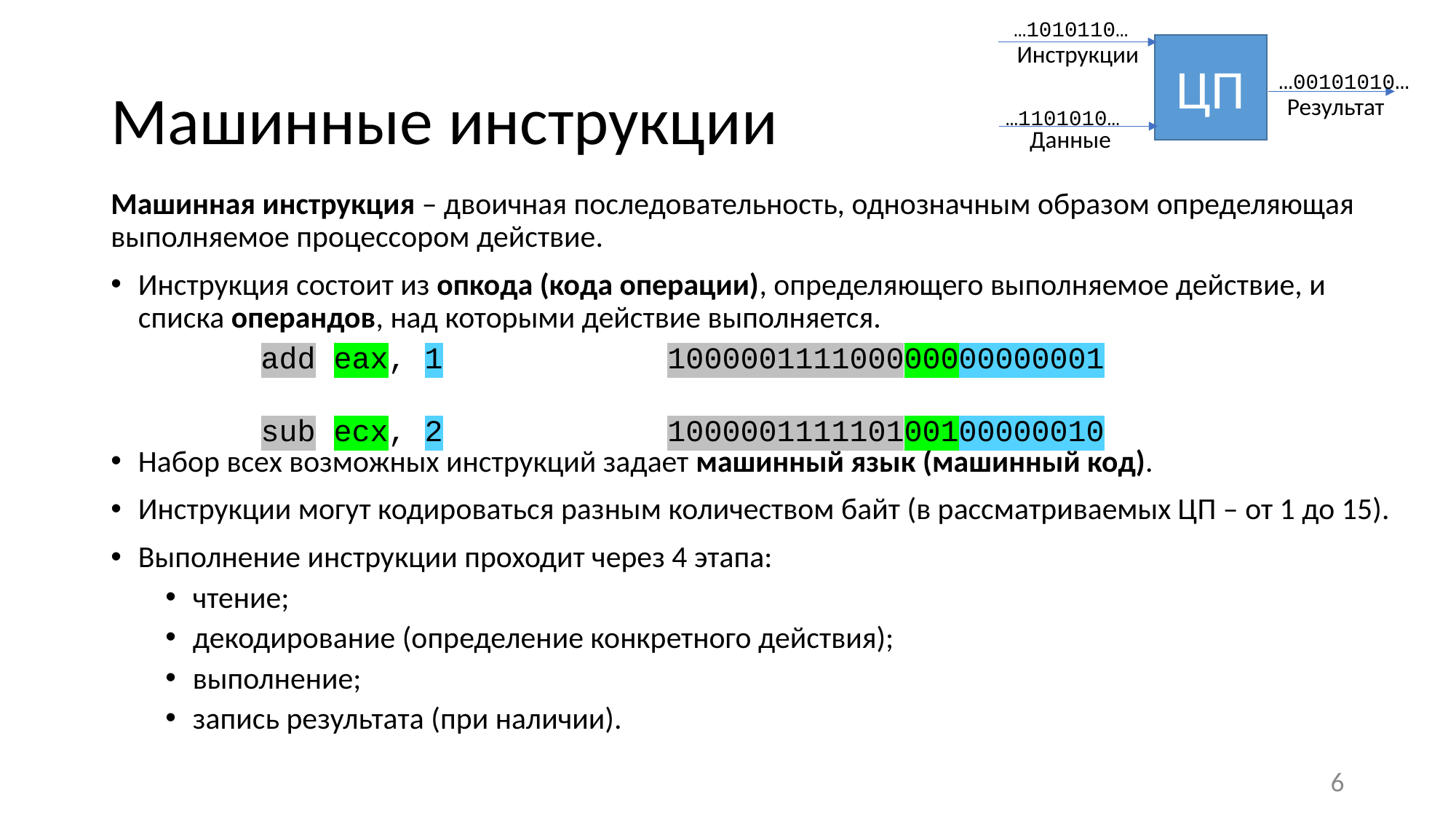

…1010110…
Инструкции
ЦП
# Машинные инструкции
…00101010…
Результат
…1101010…
Данные
Машинная инструкция – двоичная последовательность, однозначным образом определяющая выполняемое процессором действие.
Инструкция состоит из опкода (кода операции), определяющего выполняемое действие, и списка операндов, над которыми действие выполняется.

Набор всех возможных инструкций задает машинный язык (машинный код).
Инструкции могут кодироваться разным количеством байт (в рассматриваемых ЦП – от 1 до 15).
Выполнение инструкции проходит через 4 этапа:
чтение;
декодирование (определение конкретного действия);
выполнение;
запись результата (при наличии).

add eax, 1

sub ecx, 2
100000111100000000000001

100000111110100100000010
6